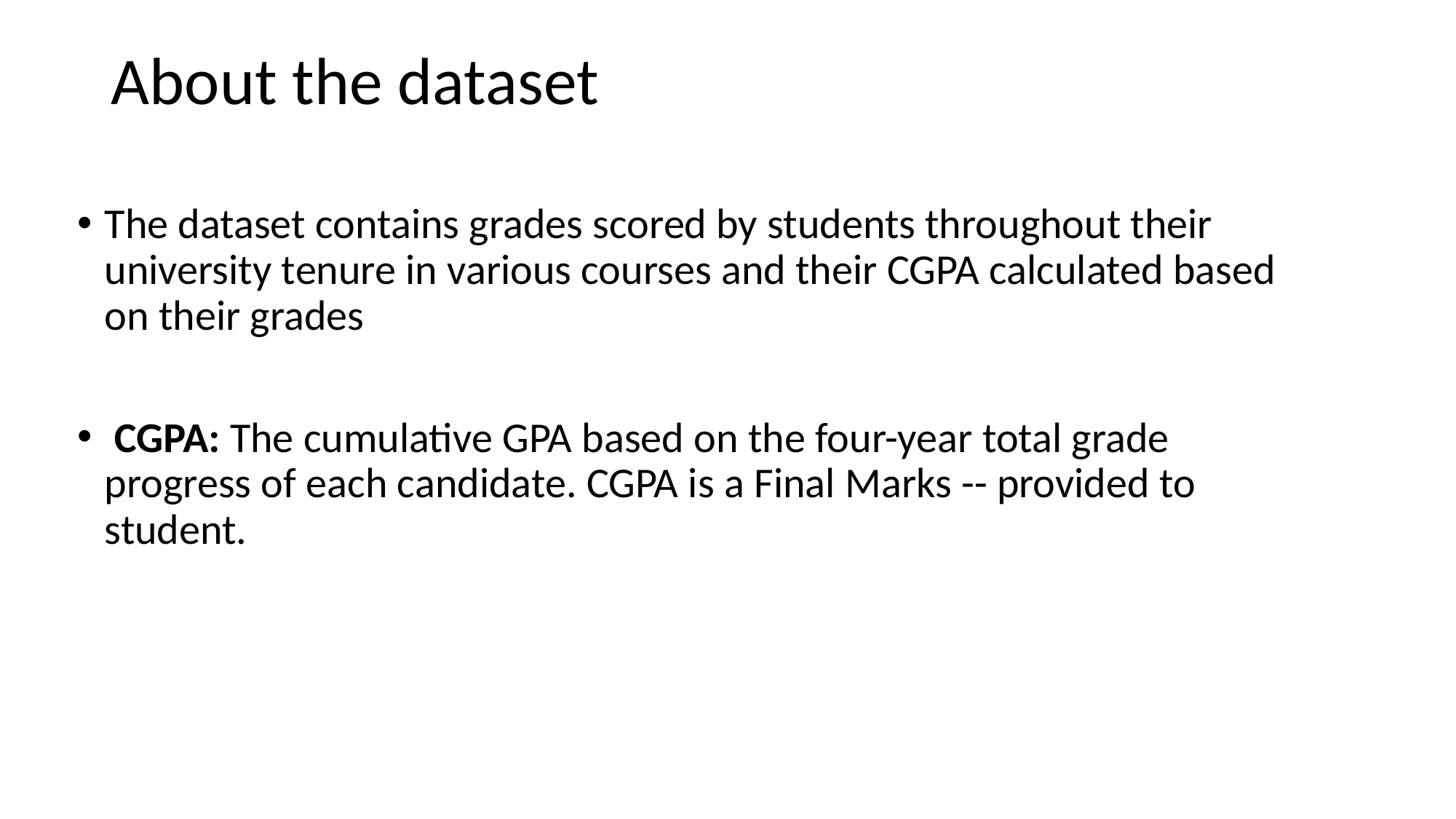

# About the dataset

The dataset contains grades scored by students throughout their university tenure in various courses and their CGPA calculated based on their grades

 CGPA: The cumulative GPA based on the four-year total grade progress of each candidate. CGPA is a Final Marks -- provided to student.